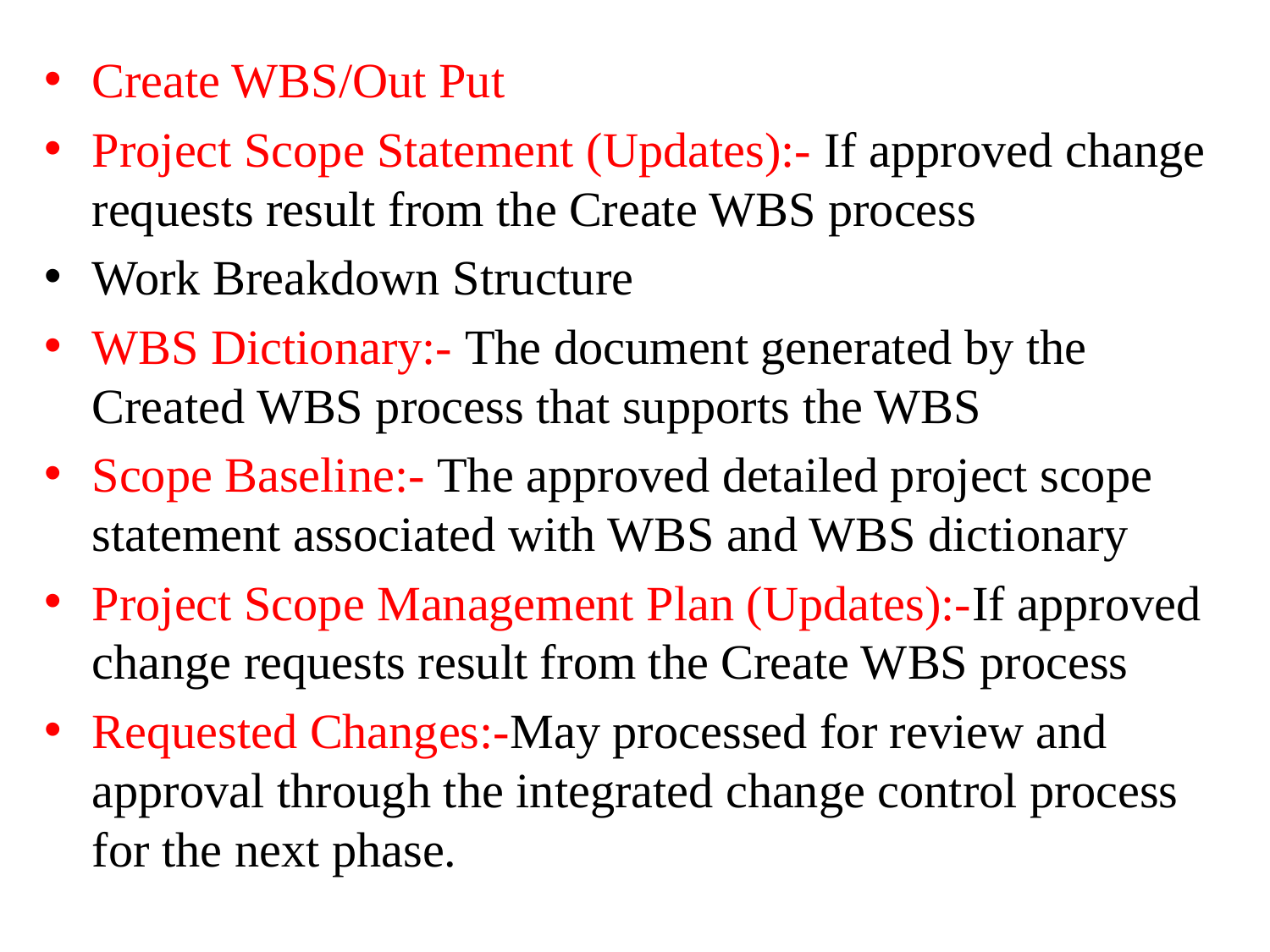

Create WBS/Out Put
Project Scope Statement (Updates):- If approved change requests result from the Create WBS process
Work Breakdown Structure
WBS Dictionary:- The document generated by the Created WBS process that supports the WBS
Scope Baseline:- The approved detailed project scope statement associated with WBS and WBS dictionary
Project Scope Management Plan (Updates):-If approved change requests result from the Create WBS process
Requested Changes:-May processed for review and  approval through the integrated change control process for the next phase.